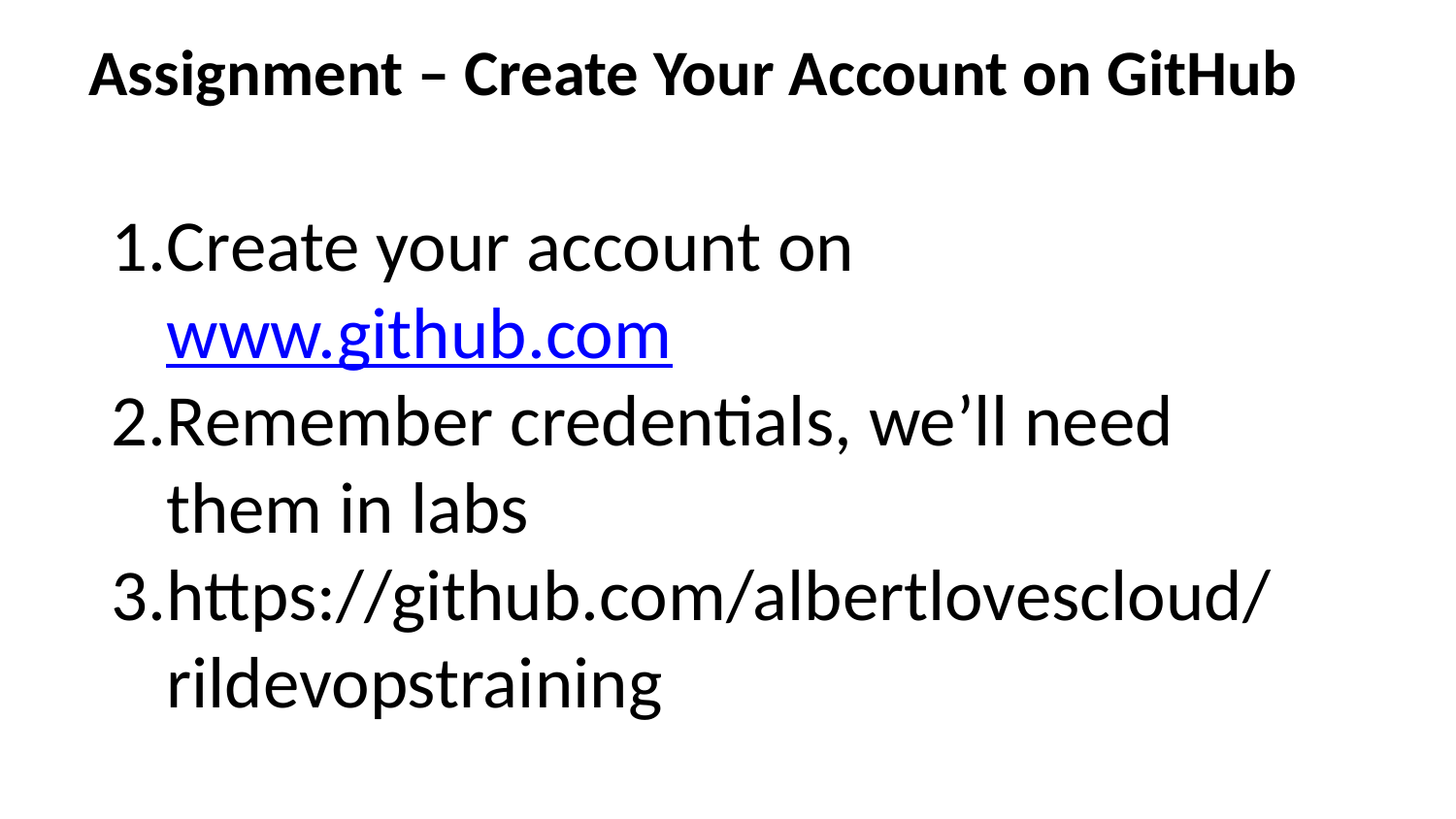

# Assignment – Create Your Account on GitHub
Create your account on www.github.com
Remember credentials, we’ll need them in labs
https://github.com/albertlovescloud/rildevopstraining